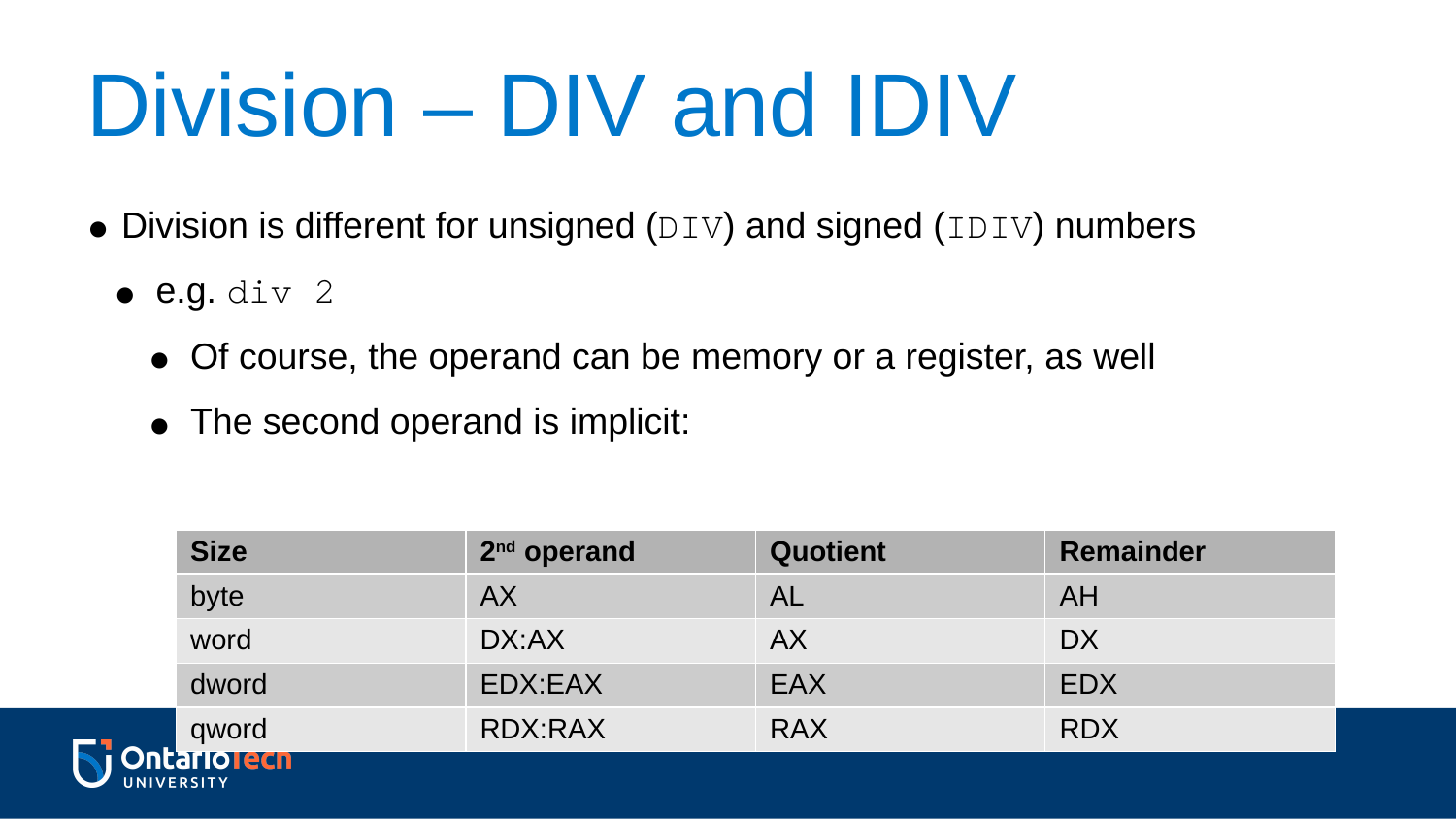

Division – DIV and IDIV
Division is different for unsigned (DIV) and signed (IDIV) numbers
e.g. div 2
Of course, the operand can be memory or a register, as well
The second operand is implicit:
| Size | 2nd operand | Quotient | Remainder |
| --- | --- | --- | --- |
| byte | AX | AL | AH |
| word | DX:AX | AX | DX |
| dword | EDX:EAX | EAX | EDX |
| qword | RDX:RAX | RAX | RDX |